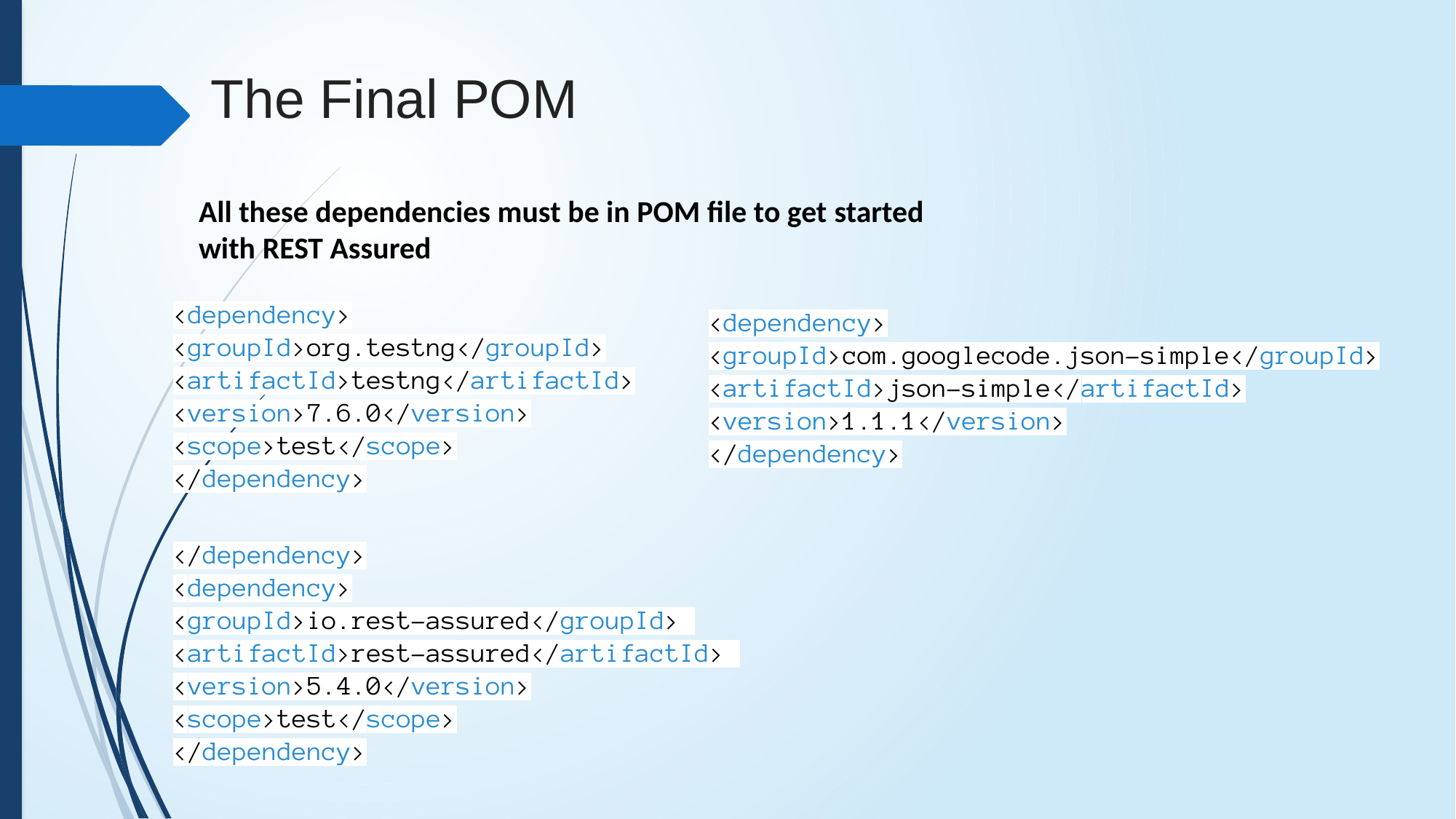

The Final POM
All these dependencies must be in POM file to get started with REST Assured

<dependency>
<groupId>org.testng</groupId>
<artifactId>testng</artifactId>
<version>7.6.0</version>
<scope>test</scope>
</dependency>
<dependency>
<groupId>com.googlecode.json-simple</groupId>
<artifactId>json-simple</artifactId>
<version>1.1.1</version>
</dependency>
</dependency>
<dependency>
<groupId>io.rest-assured</groupId>
<artifactId>rest-assured</artifactId>
<version>5.4.0</version>
<scope>test</scope>
</dependency>